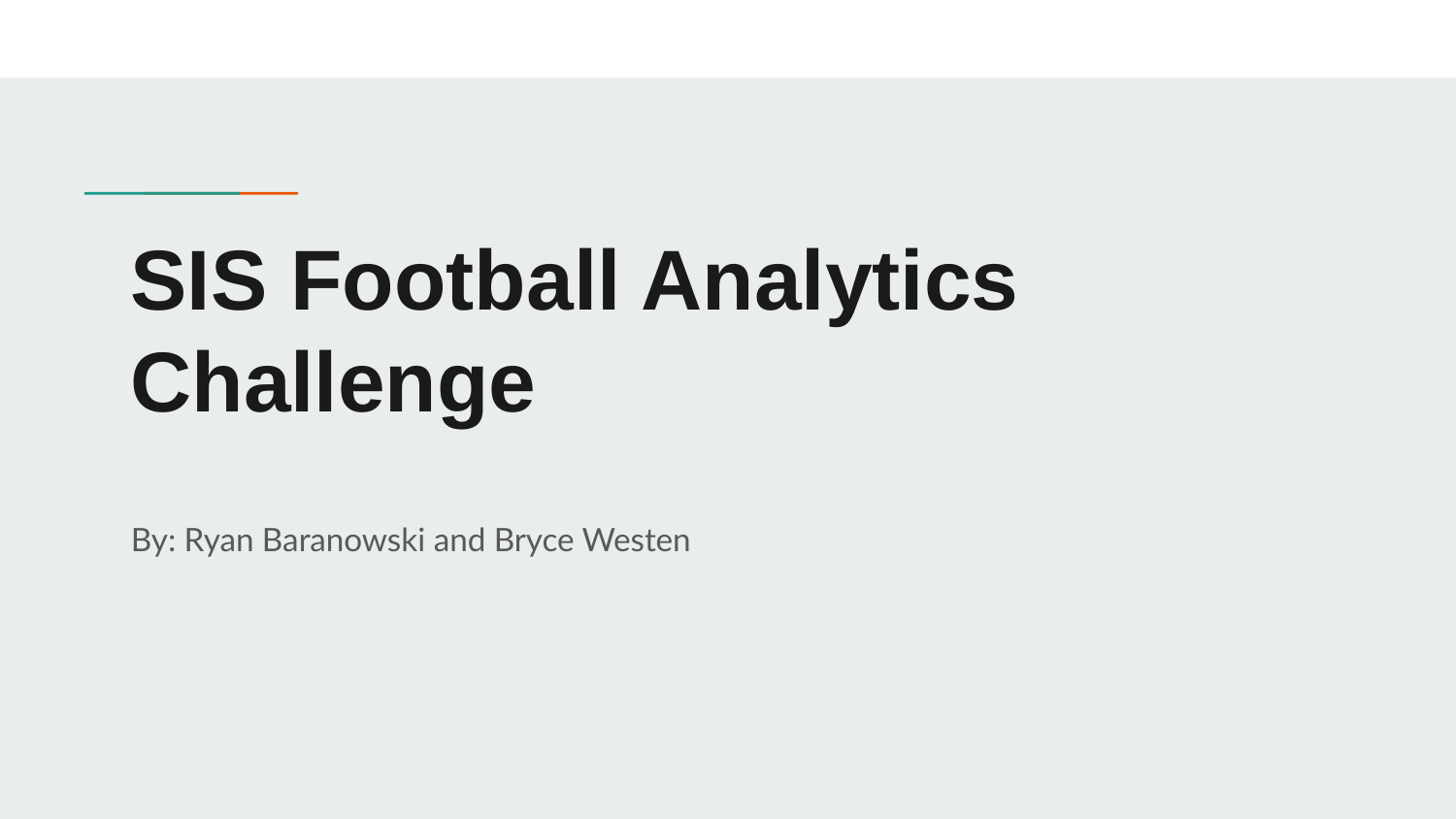

# SIS Football Analytics Challenge
By: Ryan Baranowski and Bryce Westen